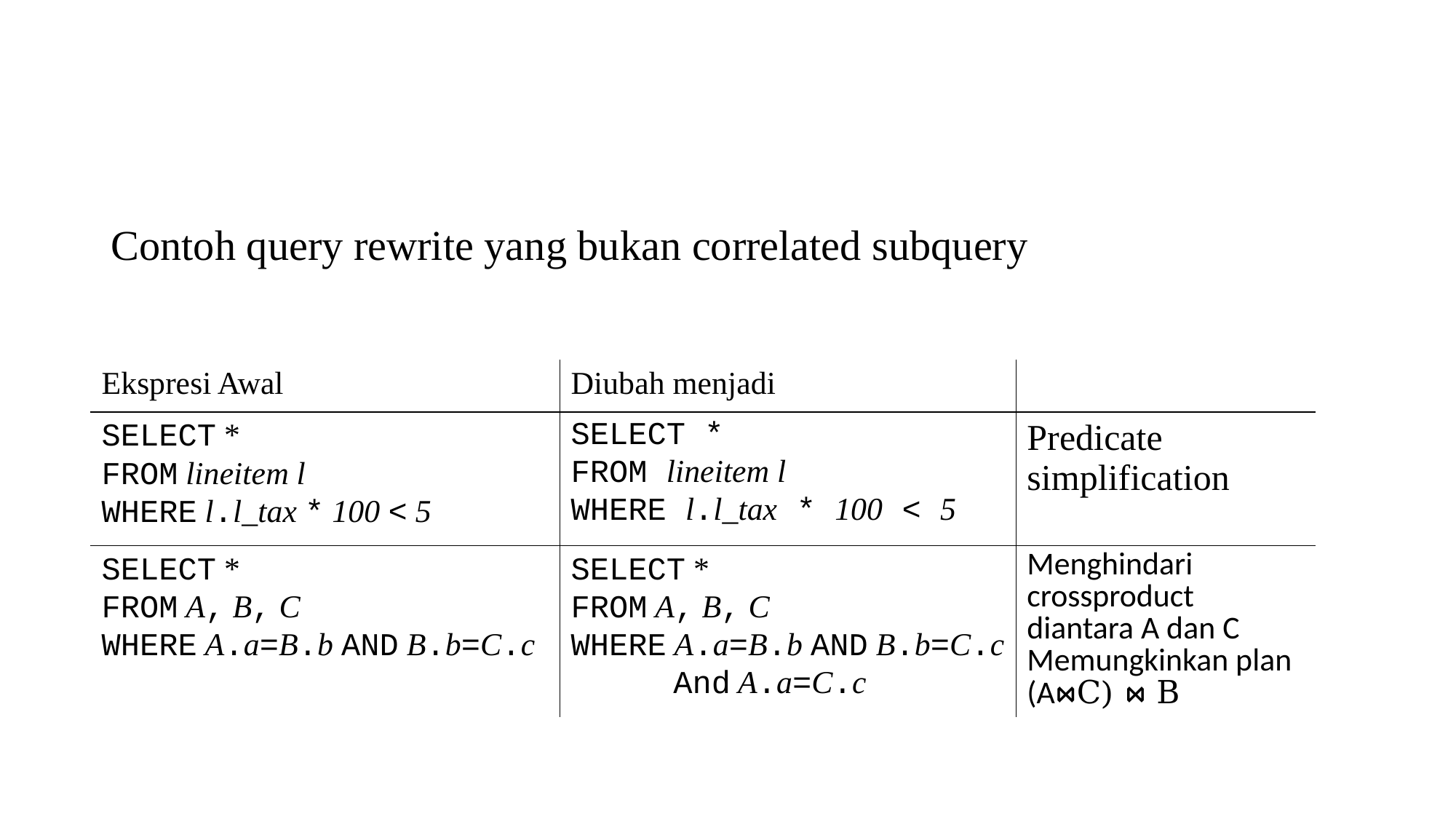

#
Contoh query rewrite yang bukan correlated subquery
| Ekspresi Awal | Diubah menjadi |  |
| --- | --- | --- |
| SELECT \* FROM lineitem l WHERE l.l\_tax \* 100 < 5 | SELECT \* FROM lineitem l WHERE l.l\_tax \* 100 < 5 | Predicate simplification |
| SELECT \* FROM A, B, C WHERE A.a=B.b AND B.b=C.c | SELECT \* FROM A, B, C WHERE A.a=B.b AND B.b=C.c And A.a=C.c | Menghindari crossproduct diantara A dan C Memungkinkan plan (A⋈C) ⋈ B |